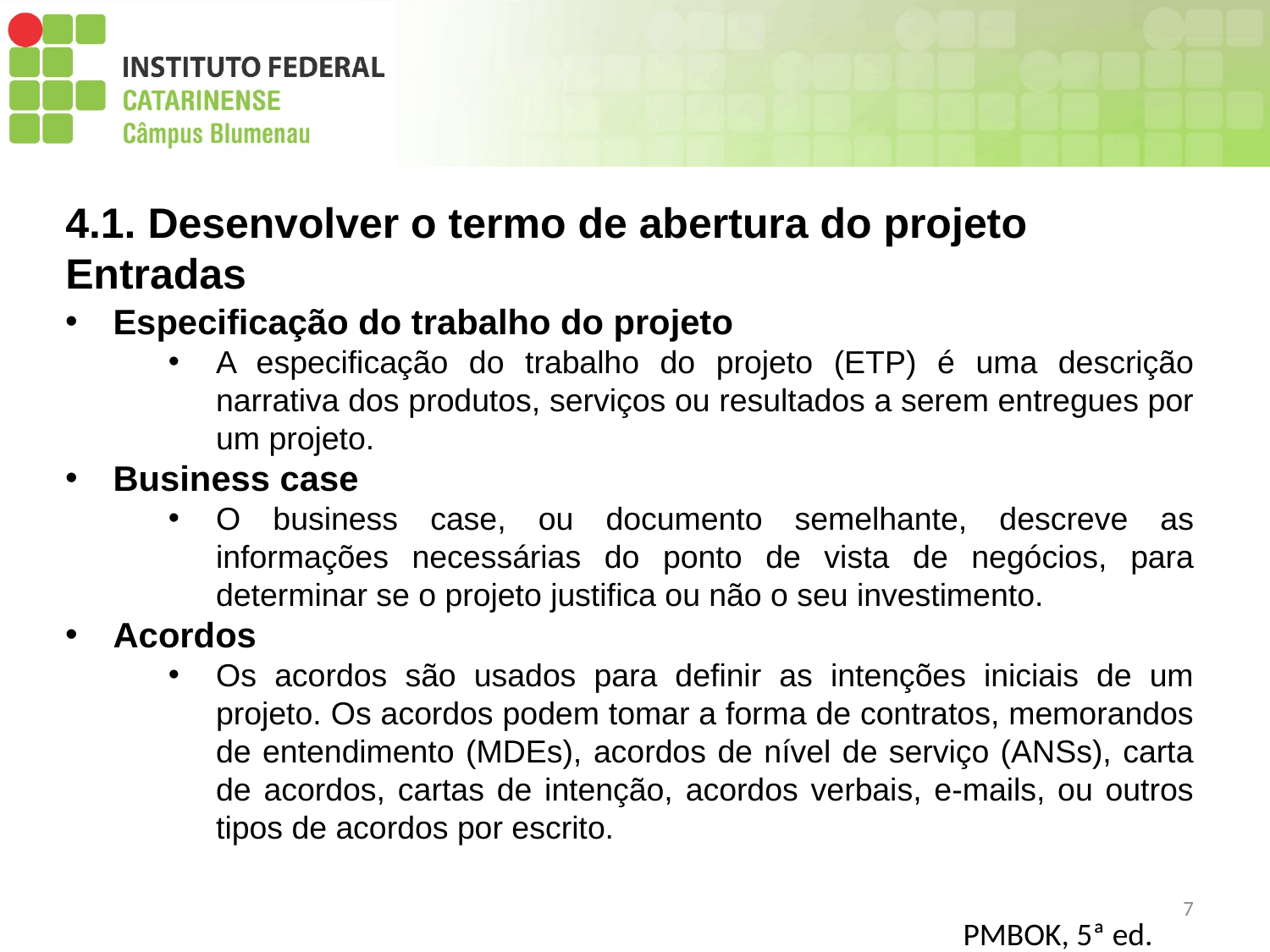

4.1. Desenvolver o termo de abertura do projeto
Entradas
Especificação do trabalho do projeto
A especificação do trabalho do projeto (ETP) é uma descrição narrativa dos produtos, serviços ou resultados a serem entregues por um projeto.
Business case
O business case, ou documento semelhante, descreve as informações necessárias do ponto de vista de negócios, para determinar se o projeto justifica ou não o seu investimento.
Acordos
Os acordos são usados para definir as intenções iniciais de um projeto. Os acordos podem tomar a forma de contratos, memorandos de entendimento (MDEs), acordos de nível de serviço (ANSs), carta de acordos, cartas de intenção, acordos verbais, e-mails, ou outros tipos de acordos por escrito.

7
PMBOK, 5ª ed.